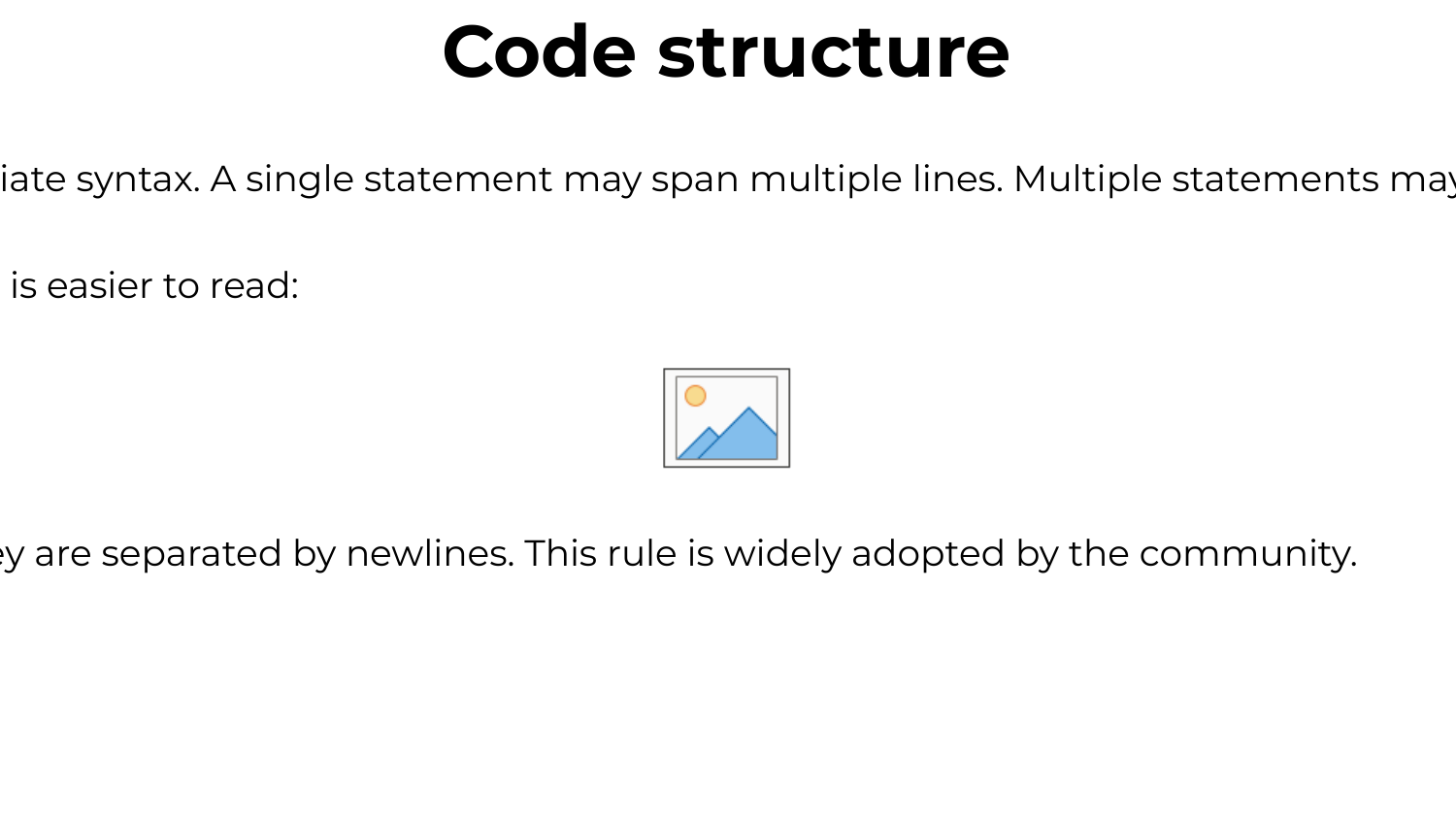

Code structure
Statements
JavaScript applications consist of statements with an appropriate syntax. A single statement may span multiple lines. Multiple statements may occur on a single line if each statement is separated by a semicolon.
console.log(‘Hello, world!’);
Typically, each statement is written on a new line so that the code is easier to read:
        alert(‘Hello’);
        alert(‘World’);

 Semicolons
I recommend putting semicolons between statements even if they are separated by newlines. This rule is widely adopted by the community.